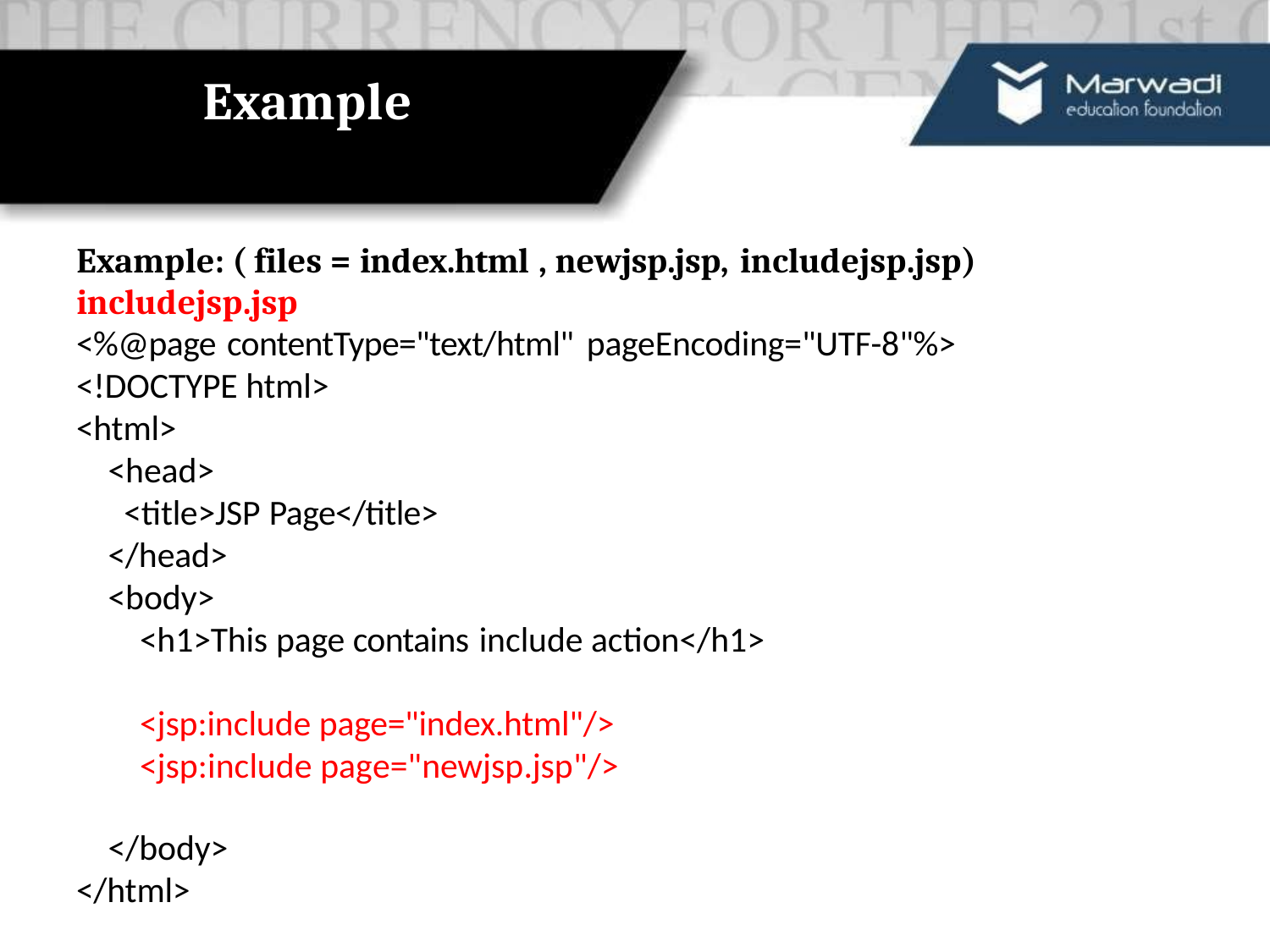

# Example
Example: ( files = index.html , newjsp.jsp, includejsp.jsp)
includejsp.jsp
<%@page contentType="text/html" pageEncoding="UTF-8"%>
<!DOCTYPE html>
<html>
<head>
<title>JSP Page</title>
</head>
<body>
<h1>This page contains include action</h1>

<jsp:include page="index.html"/>
<jsp:include page="newjsp.jsp"/>

</body>
</html>